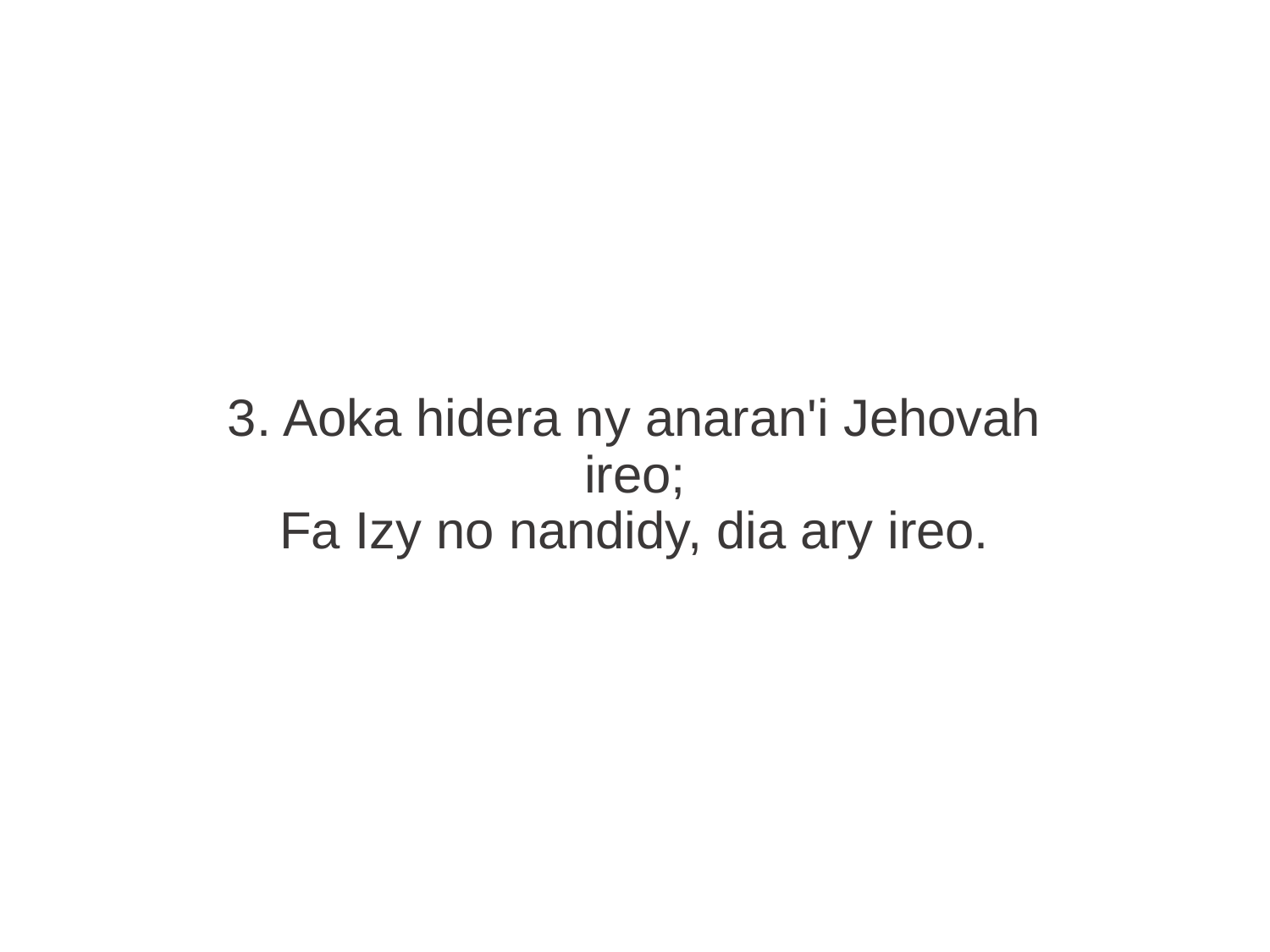

3. Aoka hidera ny anaran'i Jehovah
ireo;
Fa Izy no nandidy, dia ary ireo.